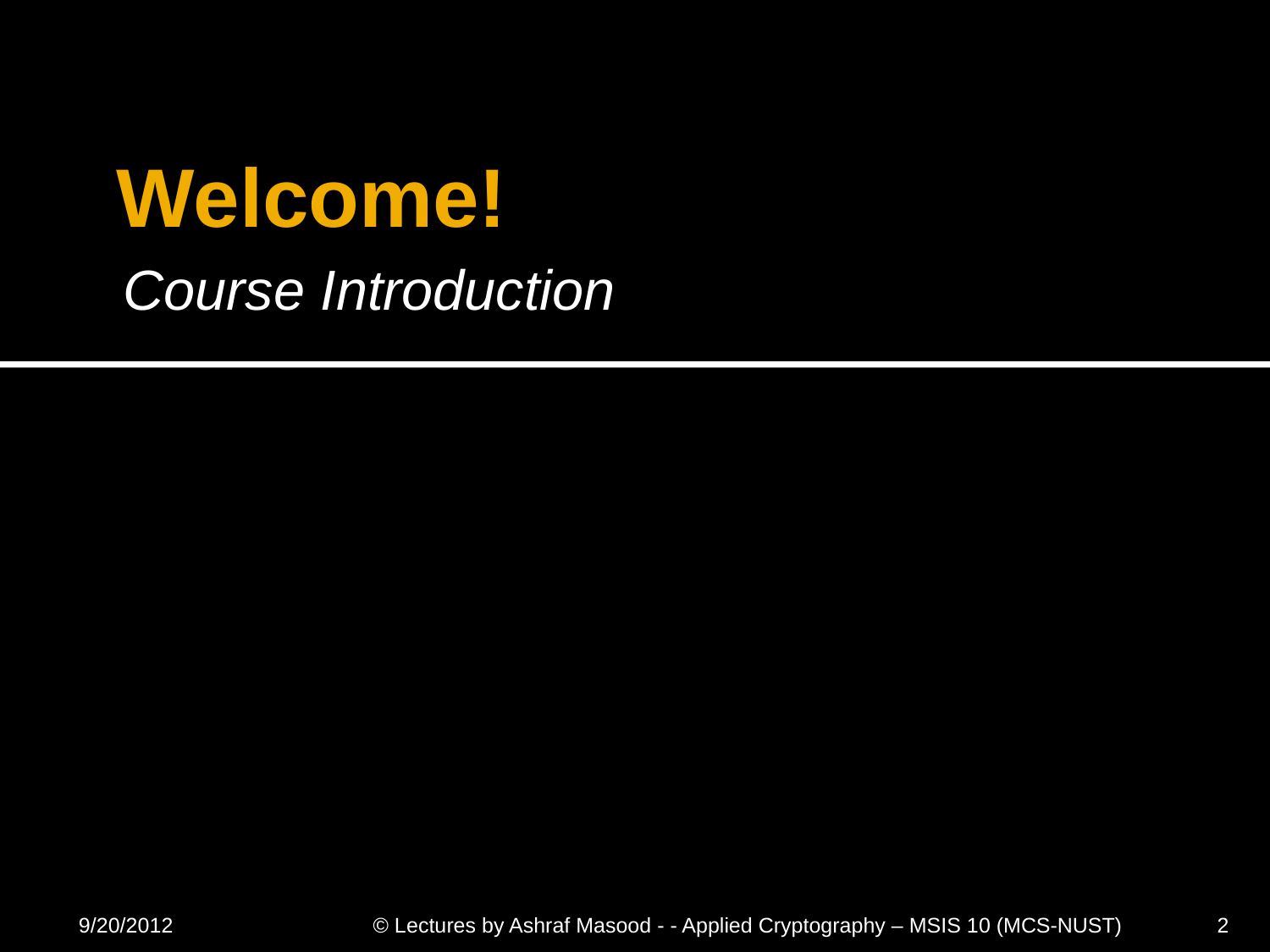

# Welcome!
Course Introduction
9/20/2012
© Lectures by Ashraf Masood - - Applied Cryptography – MSIS 10 (MCS-NUST)
2